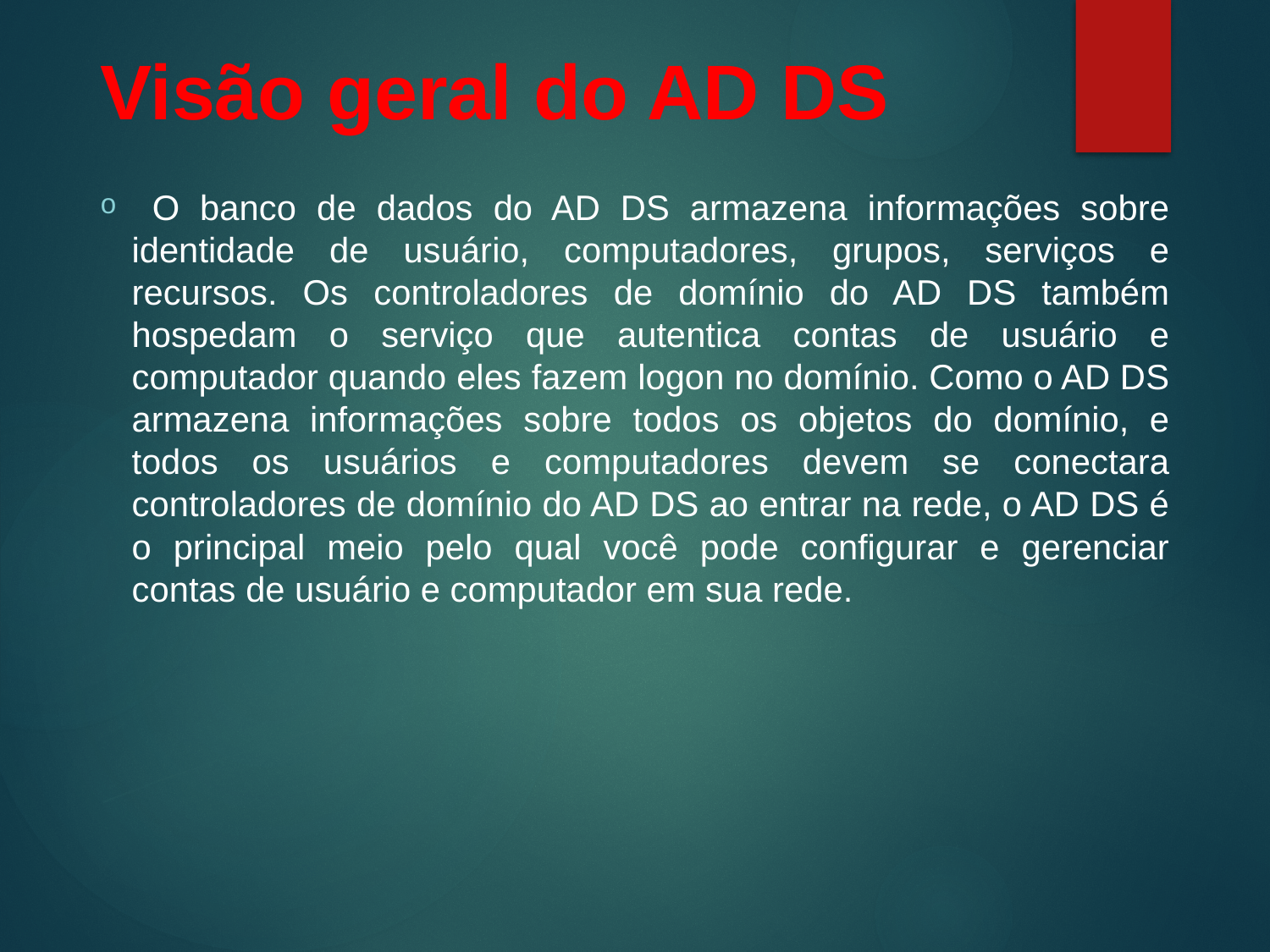

Visão geral do AD DS
 O banco de dados do AD DS armazena informações sobre identidade de usuário, computadores, grupos, serviços e recursos. Os controladores de domínio do AD DS também hospedam o serviço que autentica contas de usuário e computador quando eles fazem logon no domínio. Como o AD DS armazena informações sobre todos os objetos do domínio, e todos os usuários e computadores devem se conectara controladores de domínio do AD DS ao entrar na rede, o AD DS é o principal meio pelo qual você pode configurar e gerenciar contas de usuário e computador em sua rede.